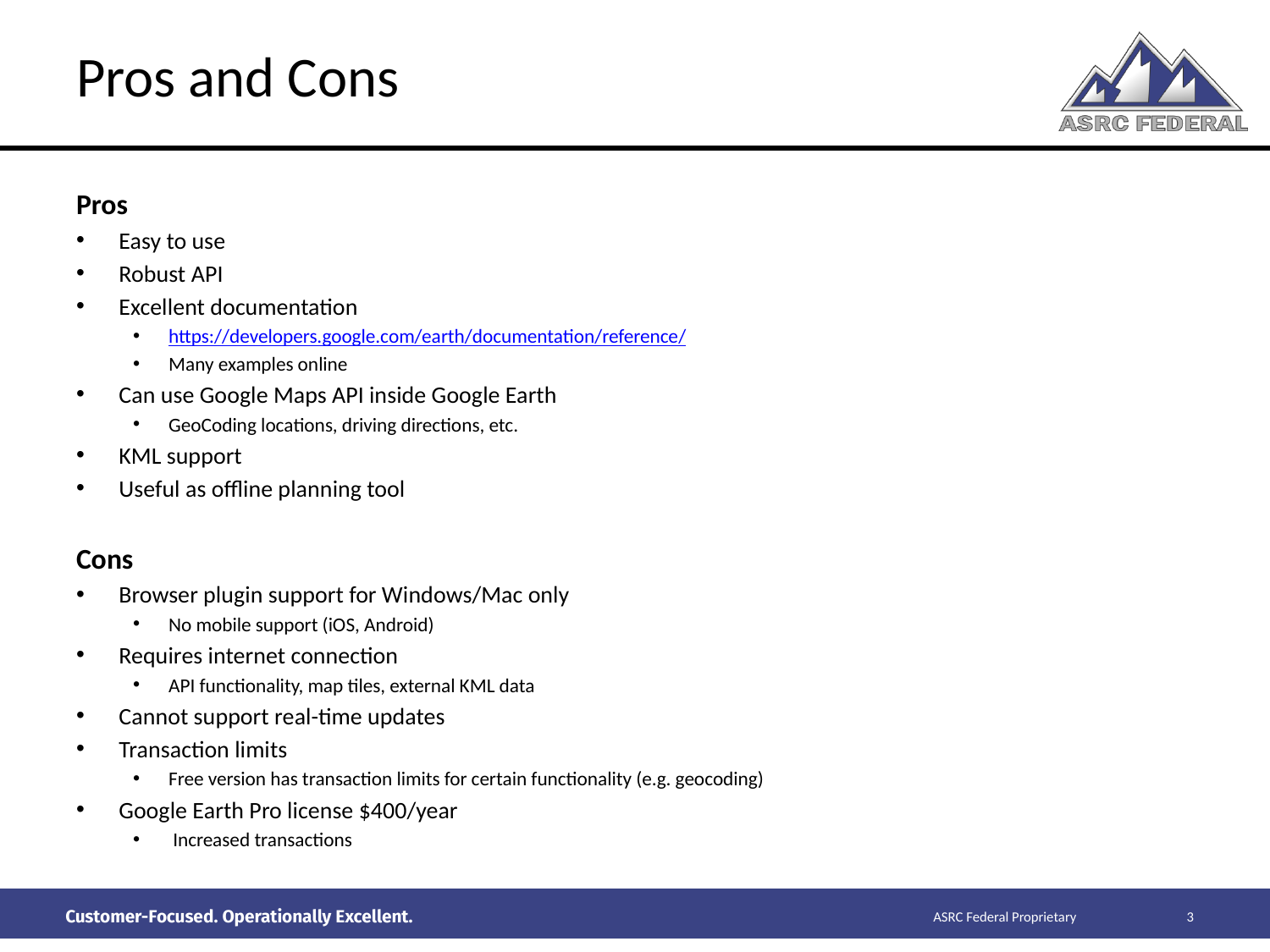

# Pros and Cons
Pros
Easy to use
Robust API
Excellent documentation
https://developers.google.com/earth/documentation/reference/
Many examples online
Can use Google Maps API inside Google Earth
GeoCoding locations, driving directions, etc.
KML support
Useful as offline planning tool

Cons
Browser plugin support for Windows/Mac only
No mobile support (iOS, Android)
Requires internet connection
API functionality, map tiles, external KML data
Cannot support real-time updates
Transaction limits
Free version has transaction limits for certain functionality (e.g. geocoding)
Google Earth Pro license $400/year
 Increased transactions

Customer-Focused. Operationally Excellent.
3
ASRC Federal Proprietary